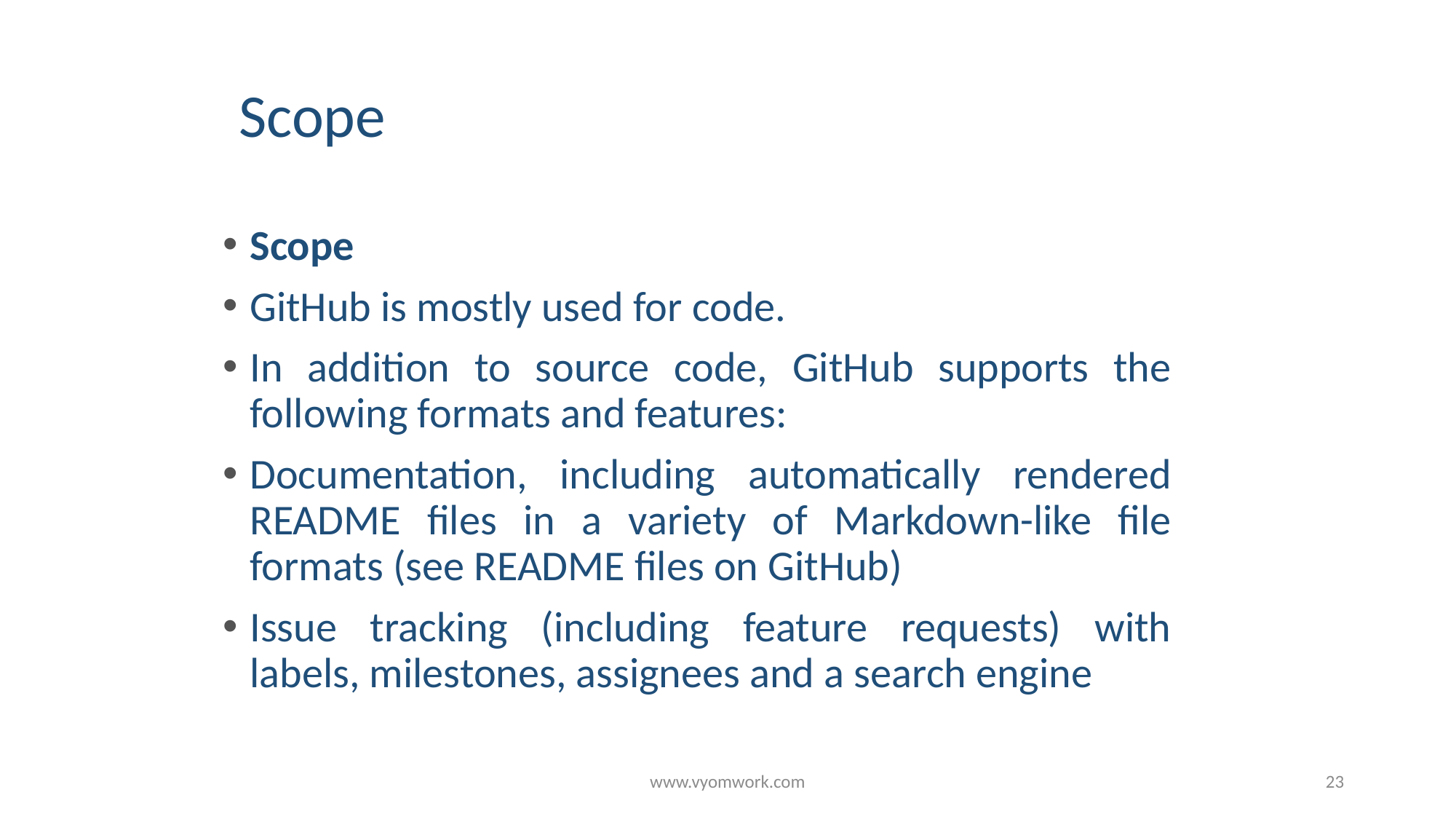

# Scope
Scope
GitHub is mostly used for code.
In addition to source code, GitHub supports the following formats and features:
Documentation, including automatically rendered README files in a variety of Markdown-like file formats (see README files on GitHub)
Issue tracking (including feature requests) with labels, milestones, assignees and a search engine
www.vyomwork.com
23